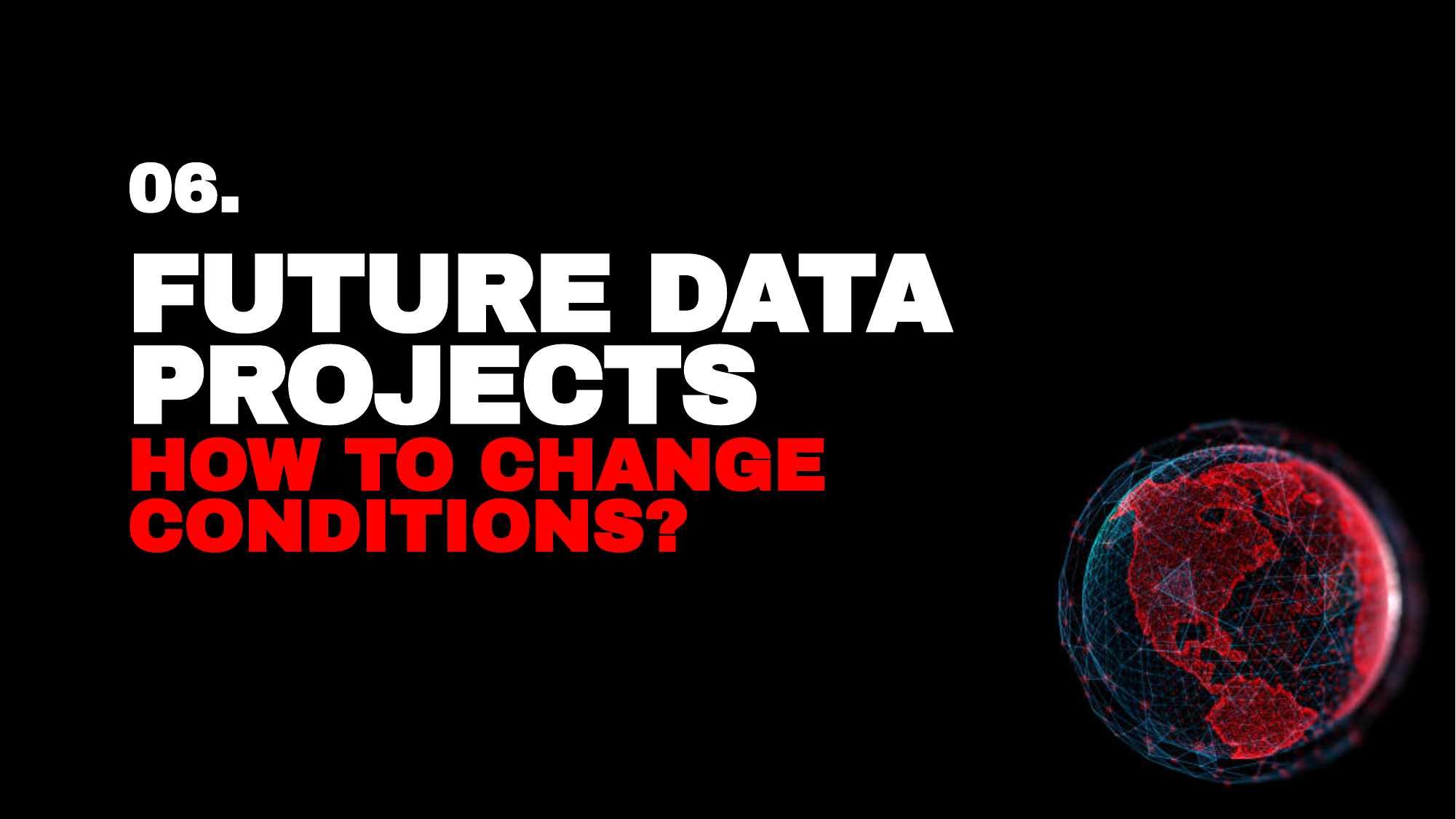

06.
FUTURE DATA PROJECTS
HOW TO CHANGE CONDITIONS?